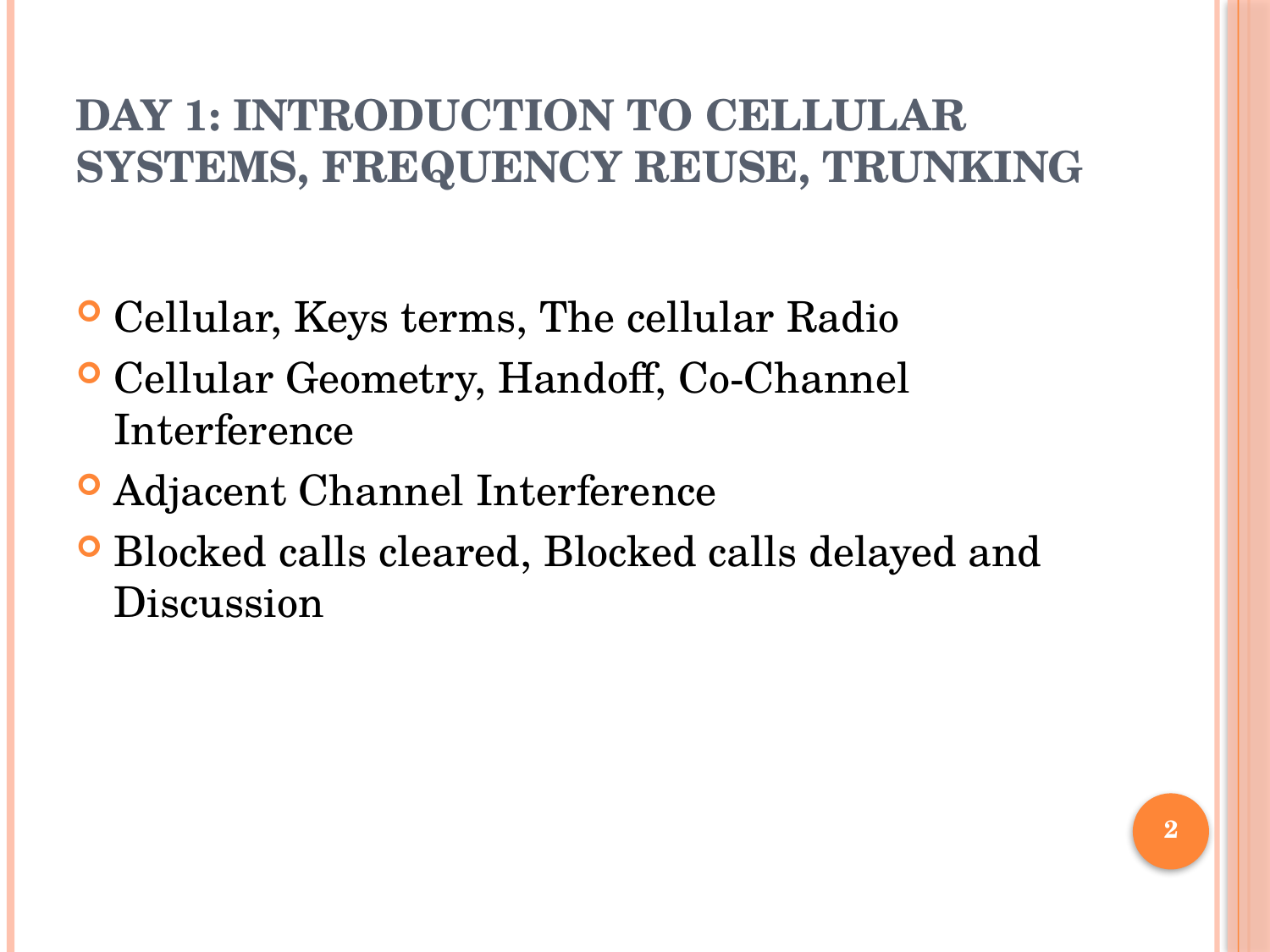

# DAY 1: Introduction to Cellular systems, Frequency Reuse, Trunking

Cellular, Keys terms, The cellular Radio
Cellular Geometry, Handoff, Co-Channel Interference
Adjacent Channel Interference
Blocked calls cleared, Blocked calls delayed and Discussion

2